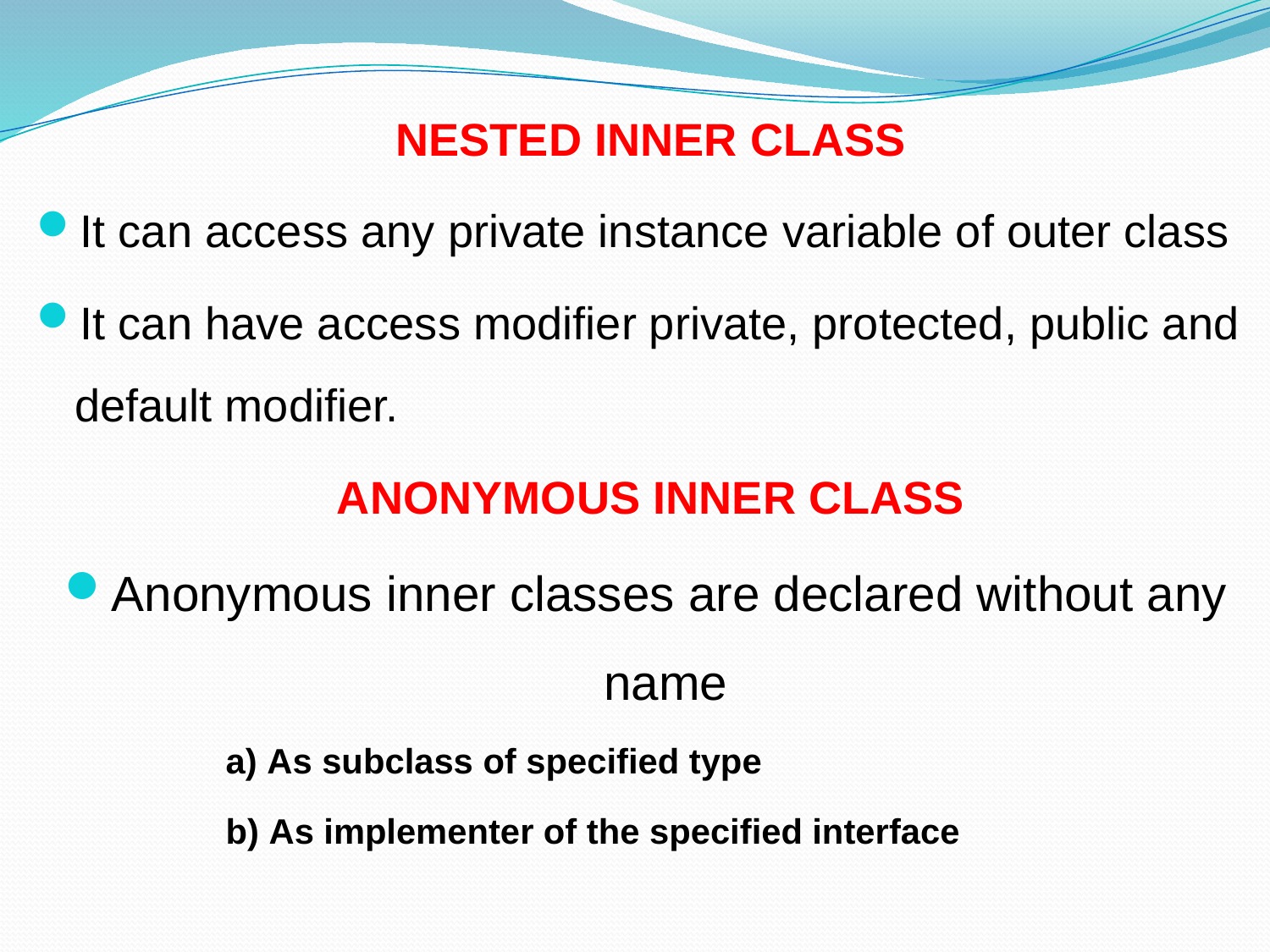

NESTED INNER CLASS
It can access any private instance variable of outer class
It can have access modifier private, protected, public and default modifier.
ANONYMOUS INNER CLASS
Anonymous inner classes are declared without any name
a) As subclass of specified type
b) As implementer of the specified interface